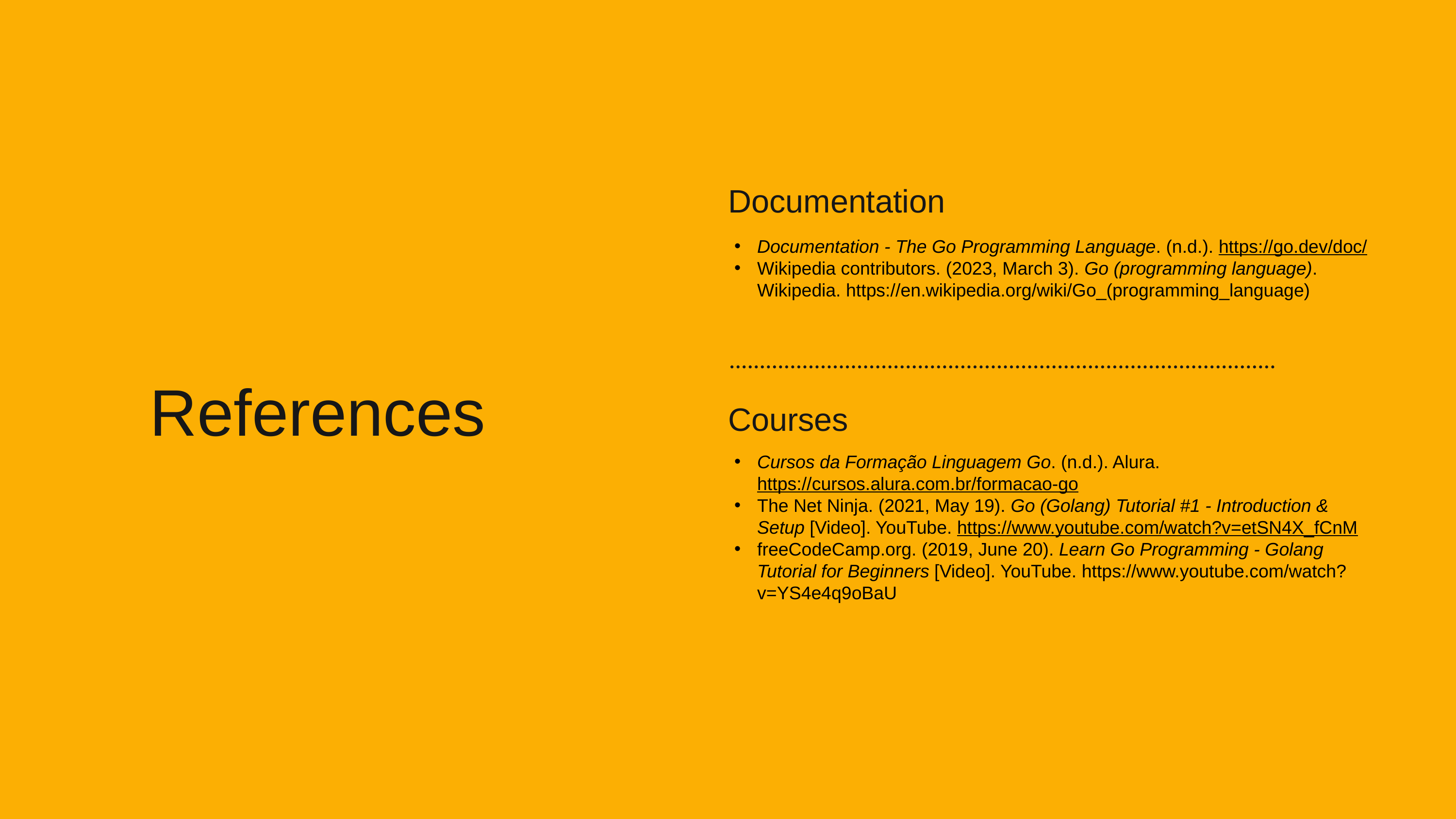

Documentation
Documentation - The Go Programming Language. (n.d.). https://go.dev/doc/
Wikipedia contributors. (2023, March 3). Go (programming language). Wikipedia. https://en.wikipedia.org/wiki/Go_(programming_language)

References
Courses
Cursos da Formação Linguagem Go. (n.d.). Alura. https://cursos.alura.com.br/formacao-go
The Net Ninja. (2021, May 19). Go (Golang) Tutorial #1 - Introduction & Setup [Video]. YouTube. https://www.youtube.com/watch?v=etSN4X_fCnM
freeCodeCamp.org. (2019, June 20). Learn Go Programming - Golang Tutorial for Beginners [Video]. YouTube. https://www.youtube.com/watch?v=YS4e4q9oBaU